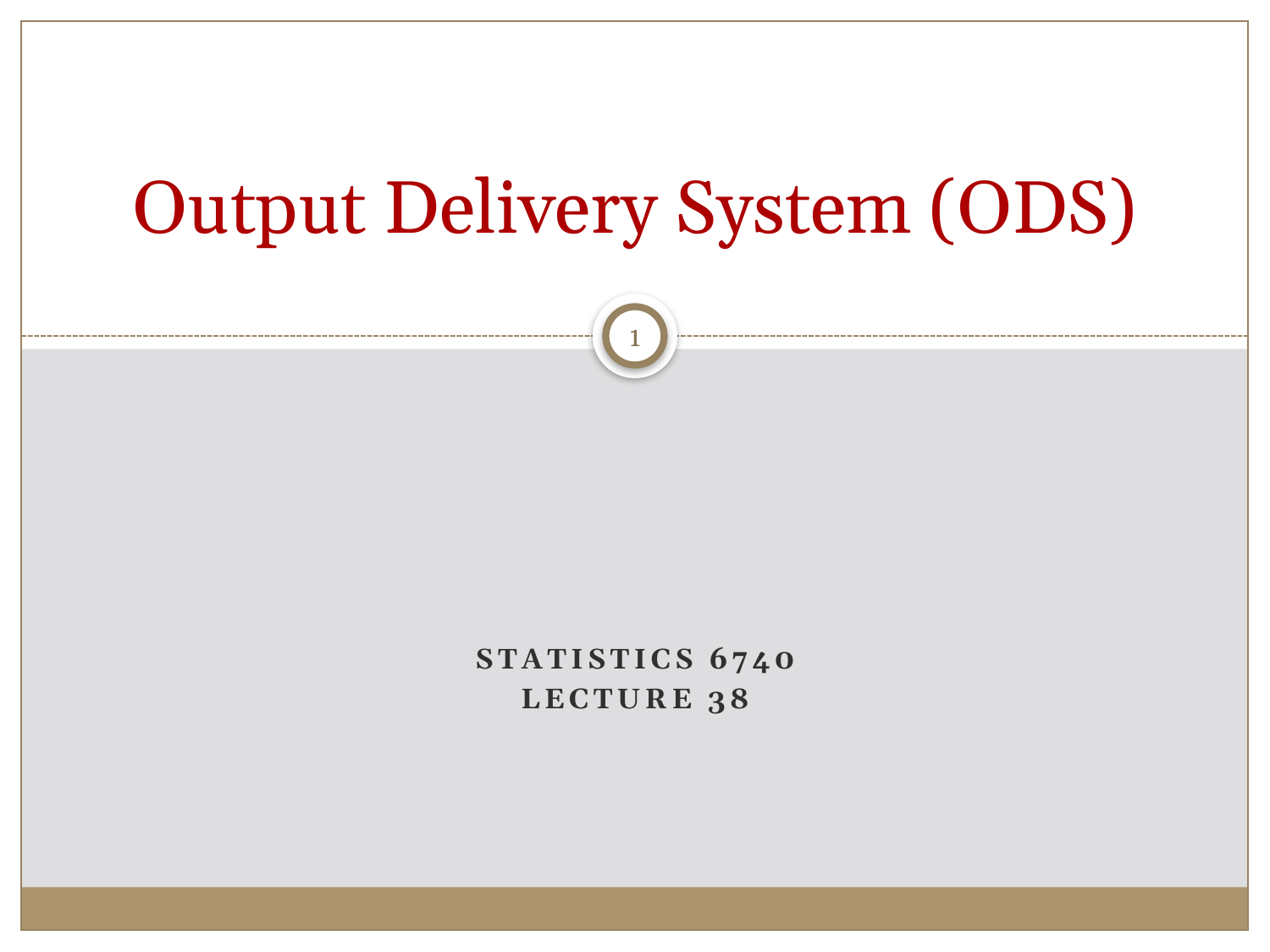

# Output Delivery System (ODS)
1
Statistics 6740
Lecture 38